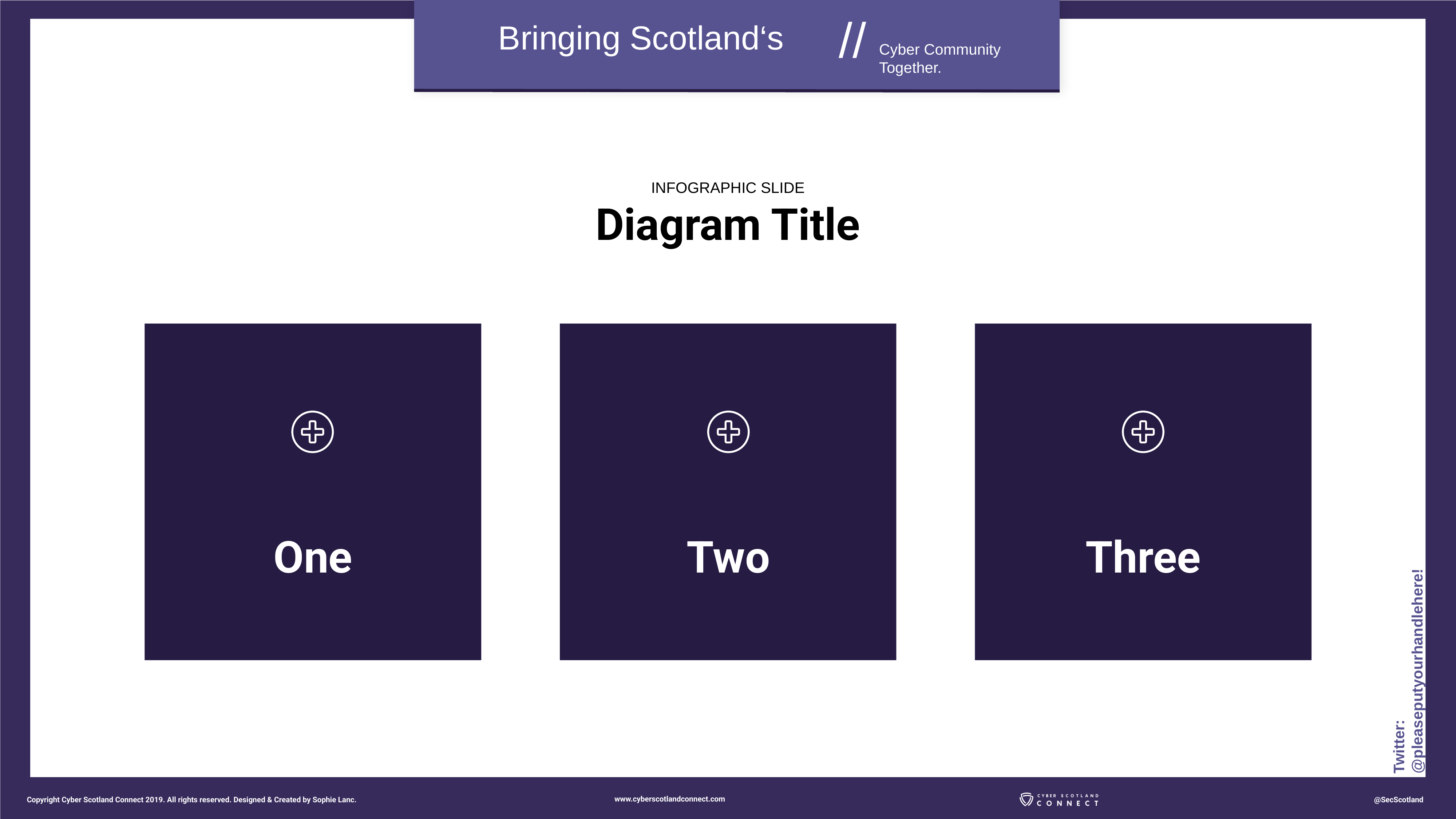

INFOGRAPHIC SLIDE
Diagram Title

Three
Two
One
Twitter: @pleaseputyourhandlehere!